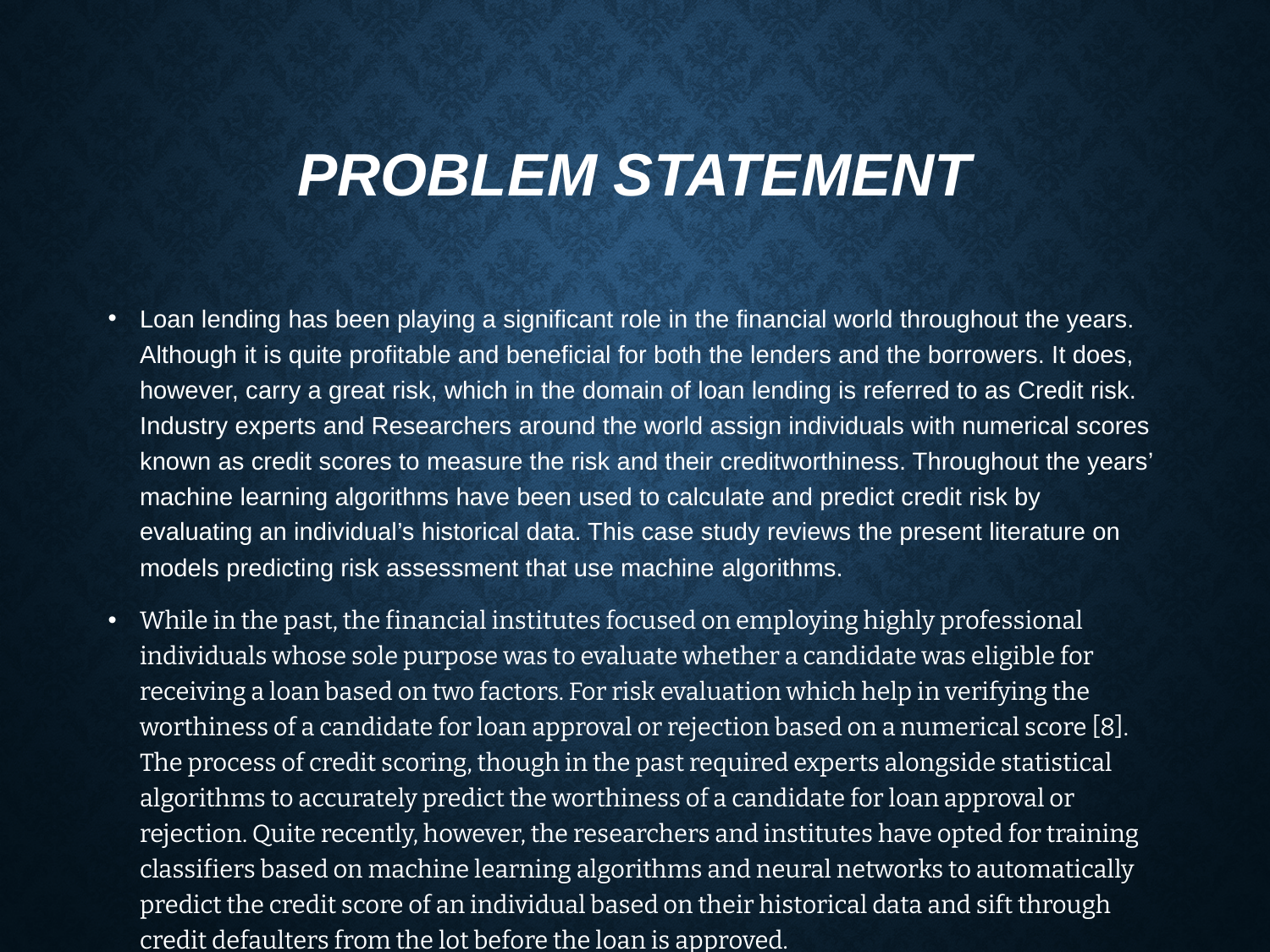

# Problem Statement
Loan lending has been playing a significant role in the financial world throughout the years. Although it is quite profitable and beneficial for both the lenders and the borrowers. It does, however, carry a great risk, which in the domain of loan lending is referred to as Credit risk. Industry experts and Researchers around the world assign individuals with numerical scores known as credit scores to measure the risk and their creditworthiness. Throughout the years’ machine learning algorithms have been used to calculate and predict credit risk by evaluating an individual’s historical data. This case study reviews the present literature on models predicting risk assessment that use machine algorithms.
While in the past, the financial institutes focused on employing highly professional individuals whose sole purpose was to evaluate whether a candidate was eligible for receiving a loan based on two factors. For risk evaluation which help in verifying the worthiness of a candidate for loan approval or rejection based on a numerical score [8]. The process of credit scoring, though in the past required experts alongside statistical algorithms to accurately predict the worthiness of a candidate for loan approval or rejection. Quite recently, however, the researchers and institutes have opted for training classifiers based on machine learning algorithms and neural networks to automatically predict the credit score of an individual based on their historical data and sift through credit defaulters from the lot before the loan is approved.